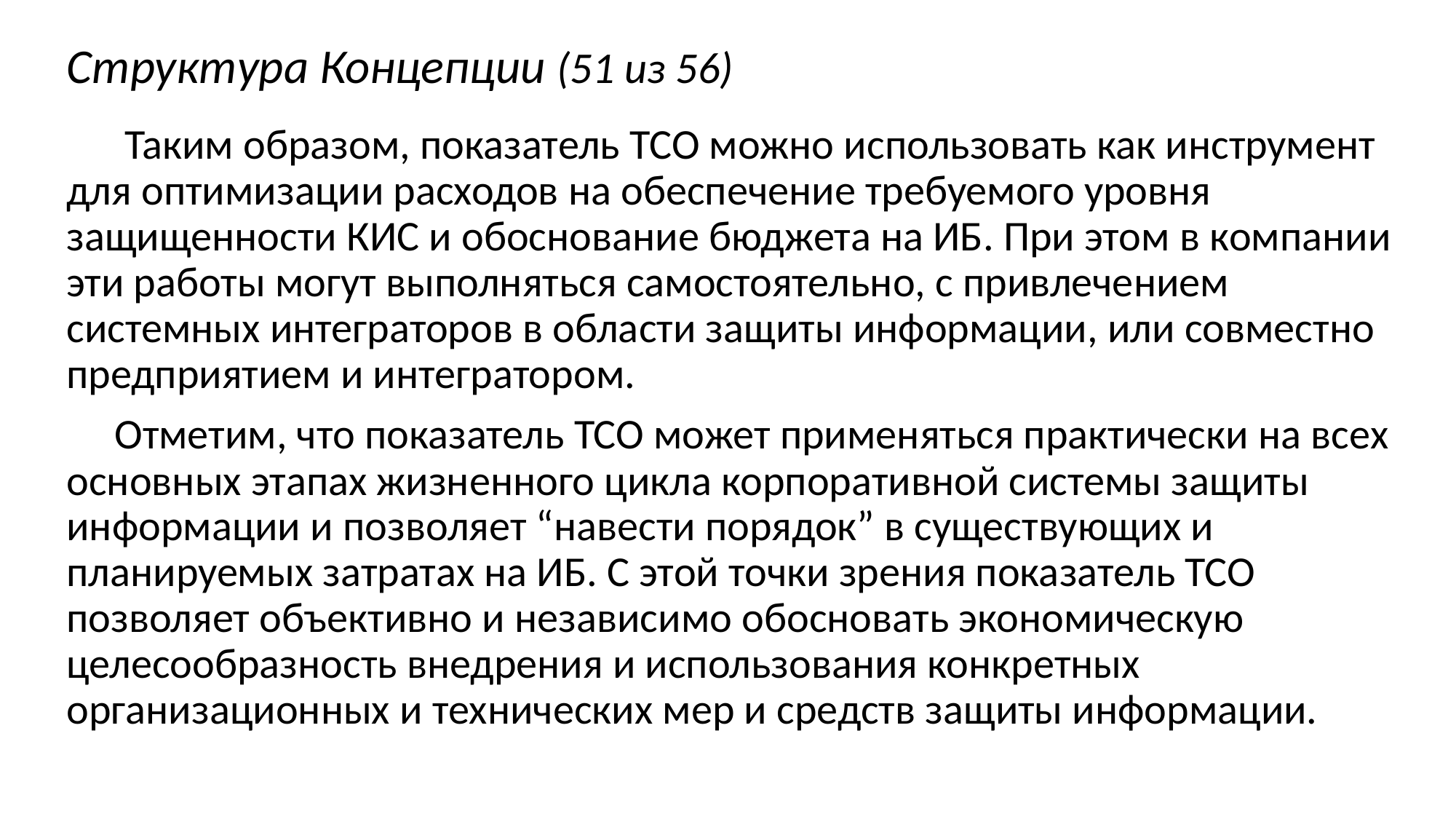

# Структура Концепции (51 из 56)
      Таким образом, показатель ТСО можно использовать как инструмент для оптимизации расходов на обеспечение требуемого уровня защищенности КИС и обоснование бюджета на ИБ. При этом в компании эти работы могут выполняться самостоятельно, с привлечением системных интеграторов в области защиты информации, или совместно предприятием и интегратором.
     Отметим, что показатель ТСО может применяться практически на всех основных этапах жизненного цикла корпоративной системы защиты информации и позволяет “навести порядок” в существующих и планируемых затратах на ИБ. С этой точки зрения показатель ТСО позволяет объективно и независимо обосновать экономическую целесообразность внедрения и использования конкретных организационных и технических мер и средств защиты информации.